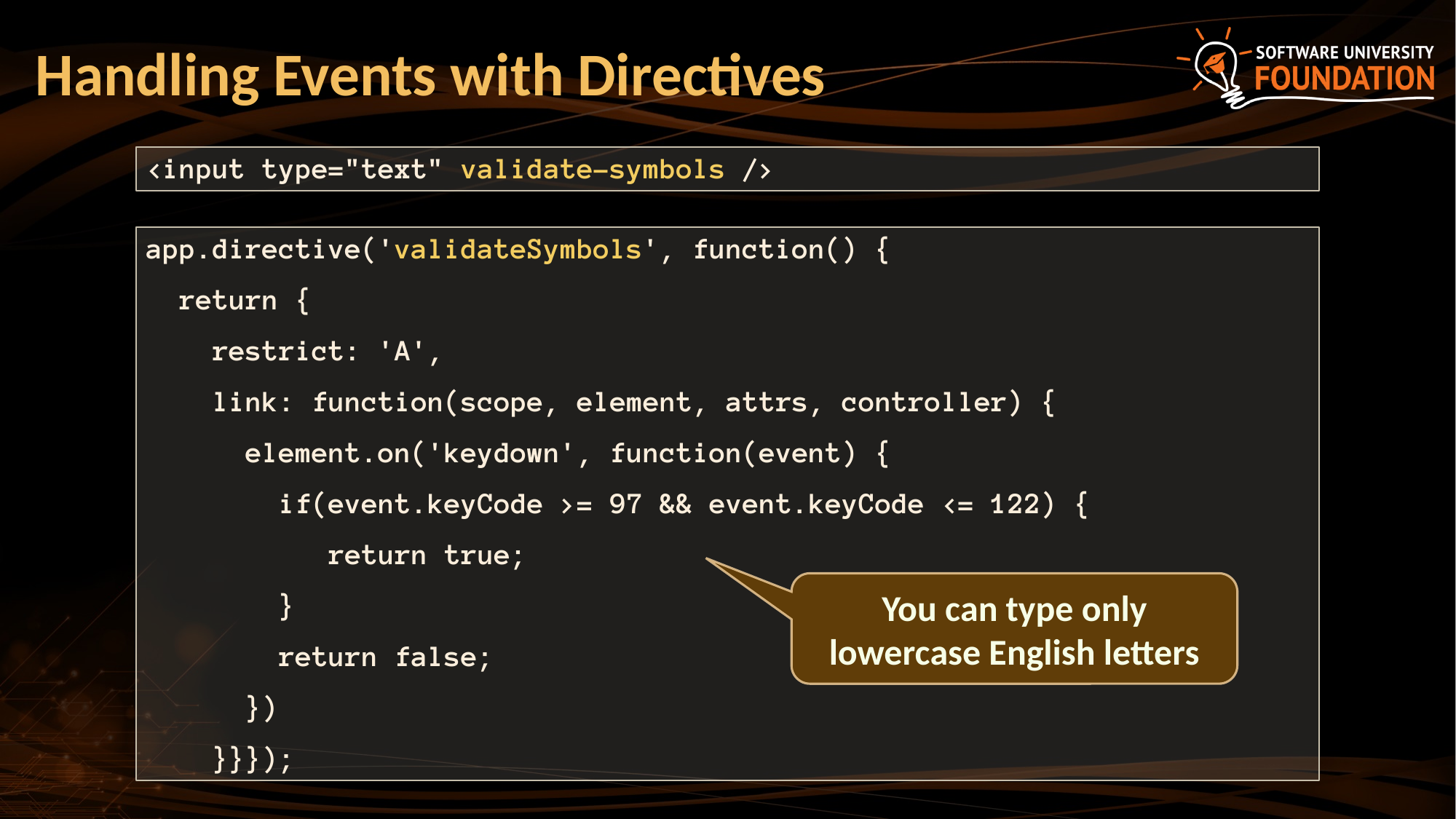

# Handling Events with Directives
<input type="text" validate-symbols />
app.directive('validateSymbols', function() {
  return {
    restrict: 'A',
    link: function(scope, element, attrs, controller) {
      element.on('keydown', function(event) {
        if(event.keyCode >= 97 && event.keyCode <= 122) {
           return true;
        }
        return false;
      })
    }}});
You can type only lowercase English letters